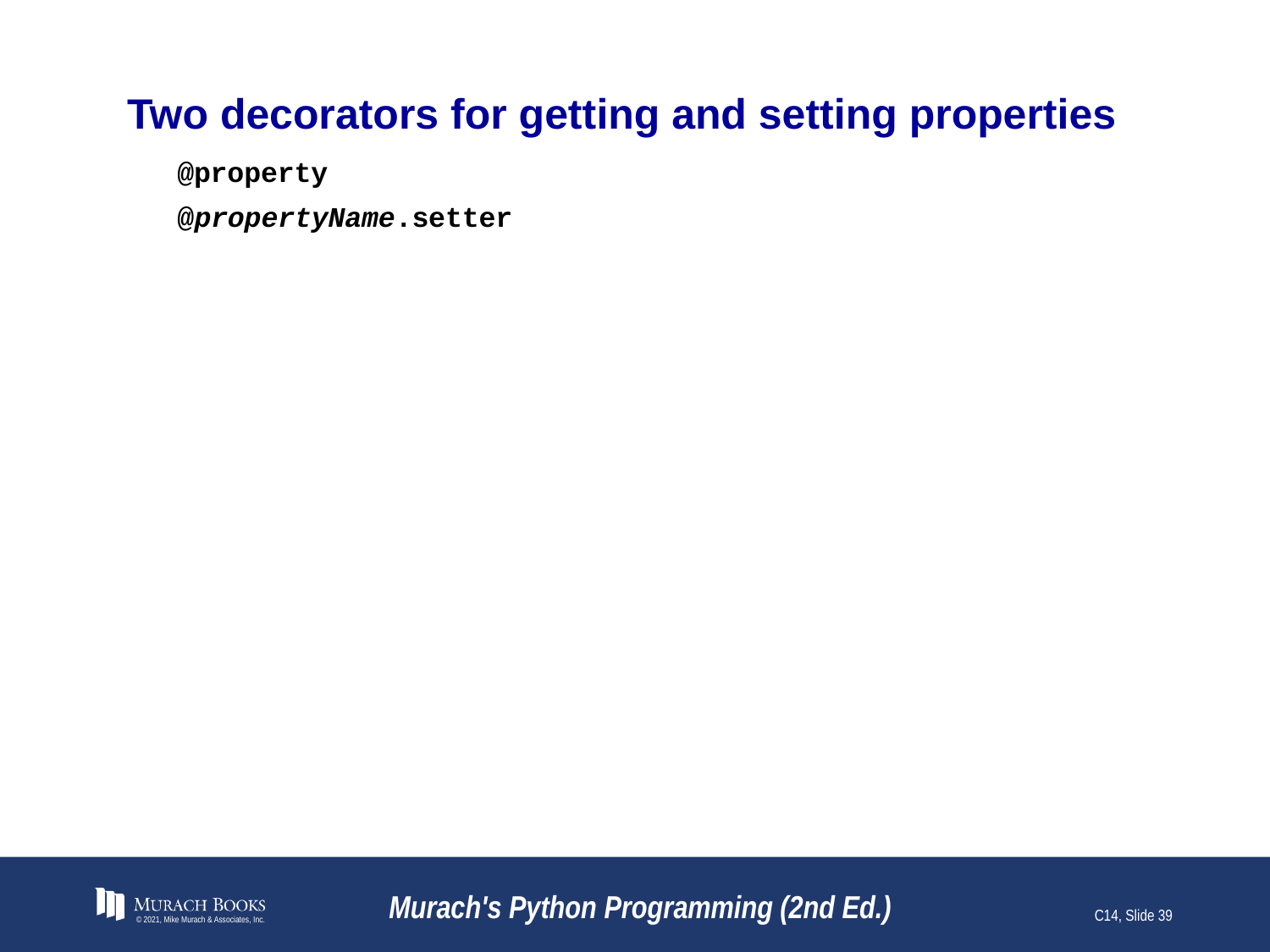

# Two decorators for getting and setting properties
@property
@propertyName.setter

© 2021, Mike Murach & Associates, Inc.
Murach's Python Programming (2nd Ed.)

C14, Slide 39